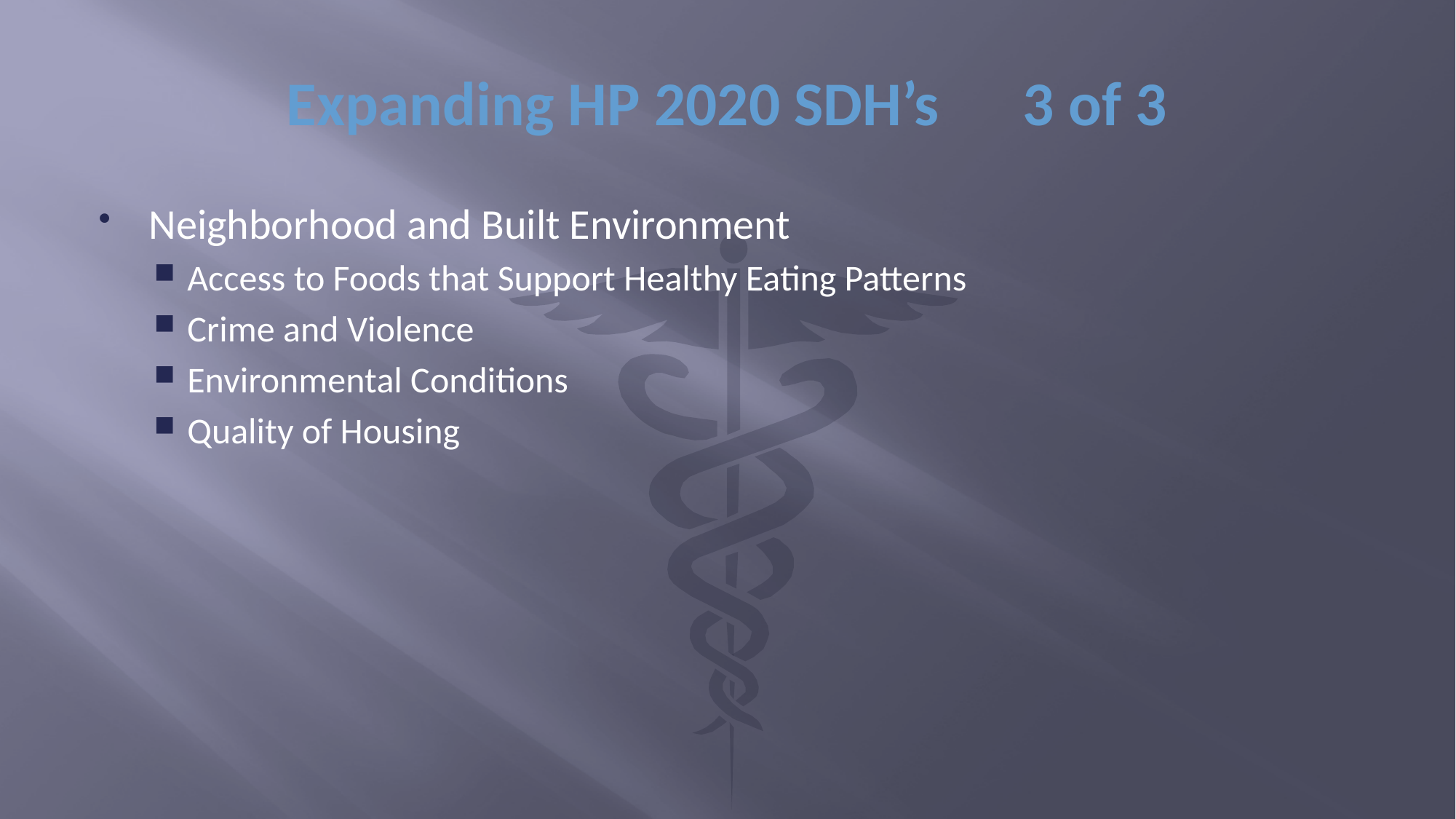

# Expanding HP 2020 SDH’s      3 of 3
Neighborhood and Built Environment
Access to Foods that Support Healthy Eating Patterns
Crime and Violence
Environmental Conditions
Quality of Housing